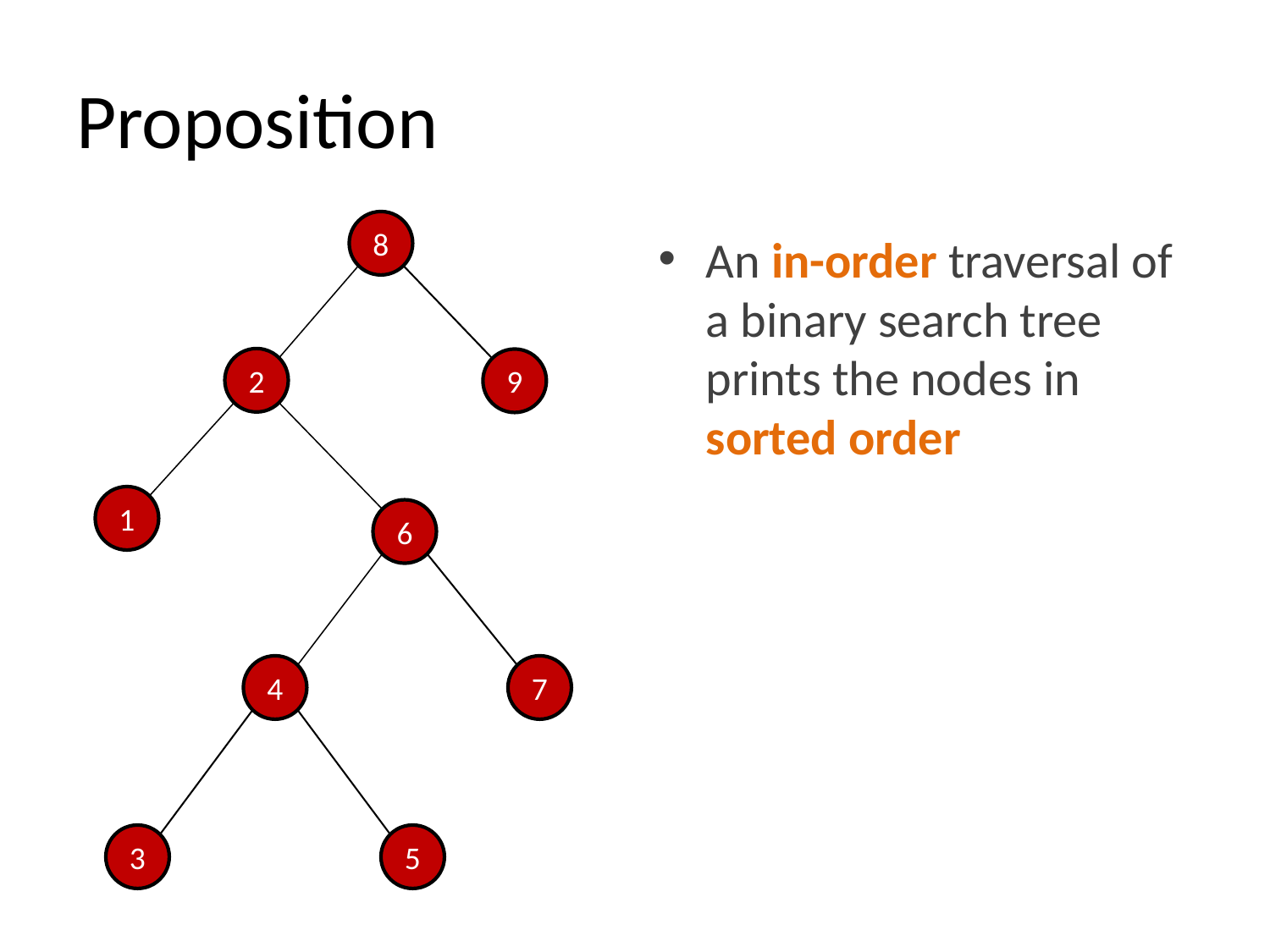

# Proposition
8
An in-order traversal of a binary search tree prints the nodes in sorted order
2
9
1
6
4
7
3
5